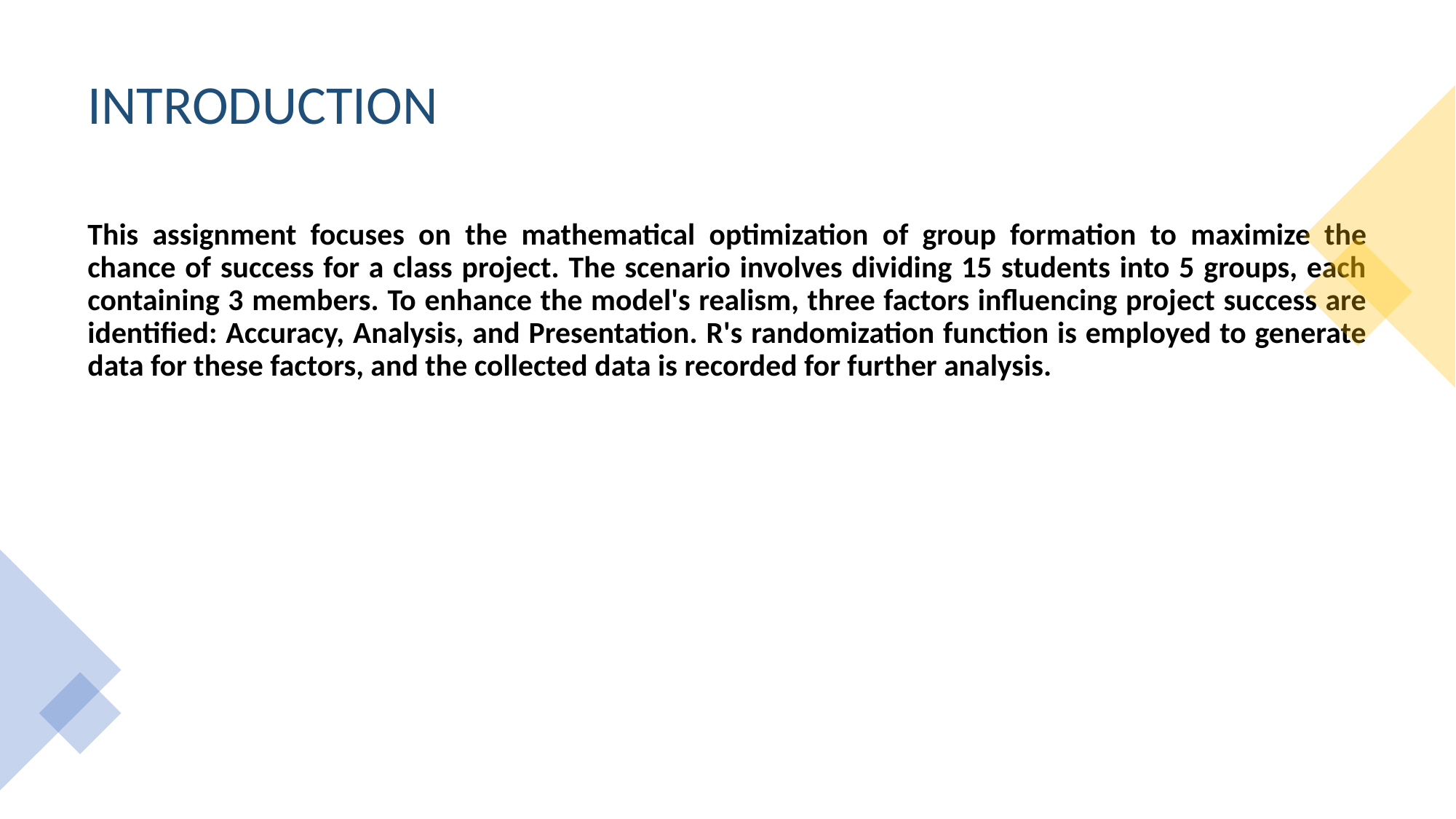

INTRODUCTION

This assignment focuses on the mathematical optimization of group formation to maximize the chance of success for a class project. The scenario involves dividing 15 students into 5 groups, each containing 3 members. To enhance the model's realism, three factors influencing project success are identified: Accuracy, Analysis, and Presentation. R's randomization function is employed to generate data for these factors, and the collected data is recorded for further analysis.